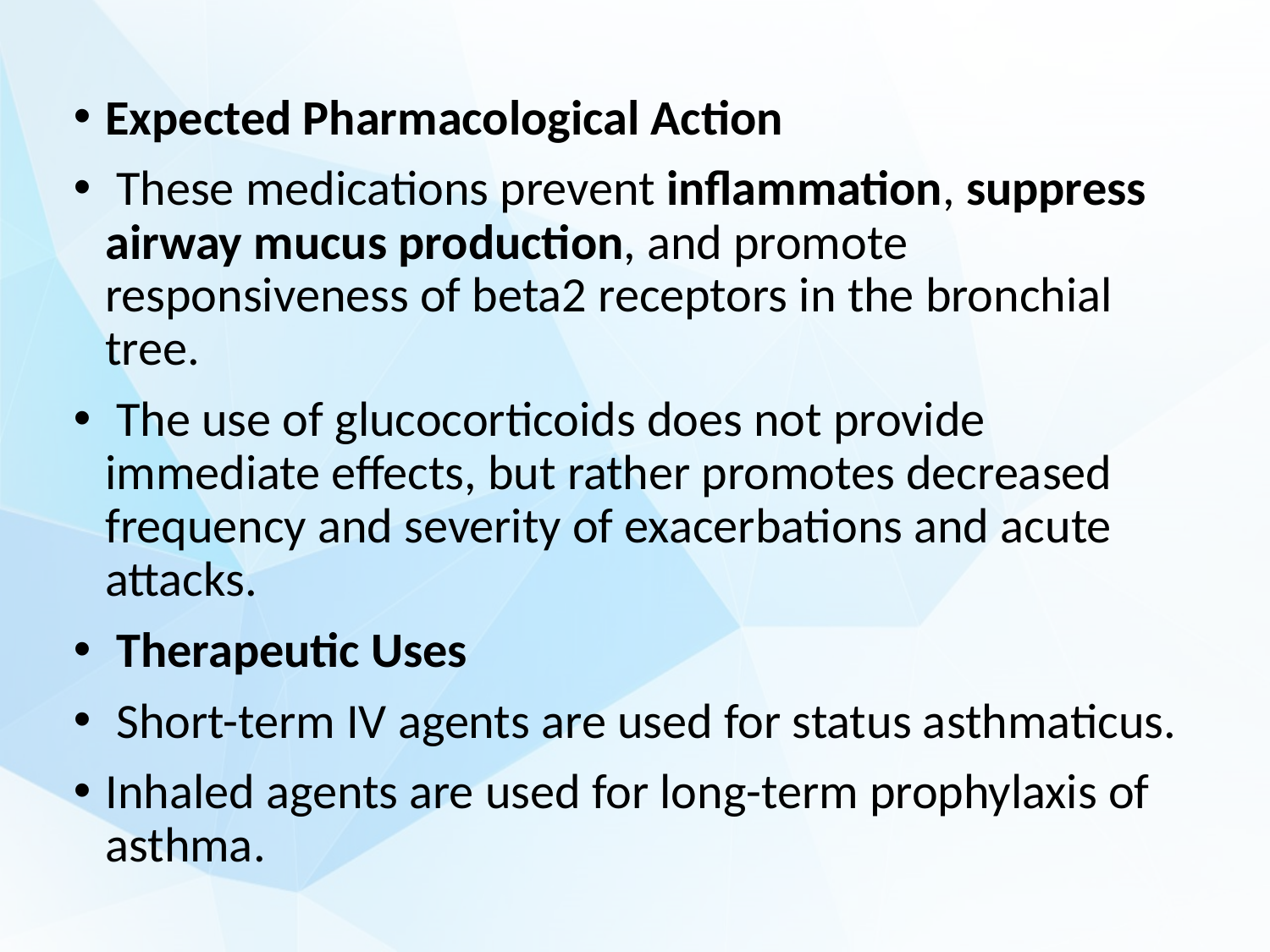

Expected Pharmacological Action
 These medications prevent inflammation, suppress airway mucus production, and promote responsiveness of beta2 receptors in the bronchial tree.
 The use of glucocorticoids does not provide immediate effects, but rather promotes decreased frequency and severity of exacerbations and acute attacks.
 Therapeutic Uses
 Short-term IV agents are used for status asthmaticus.
Inhaled agents are used for long-term prophylaxis of asthma.